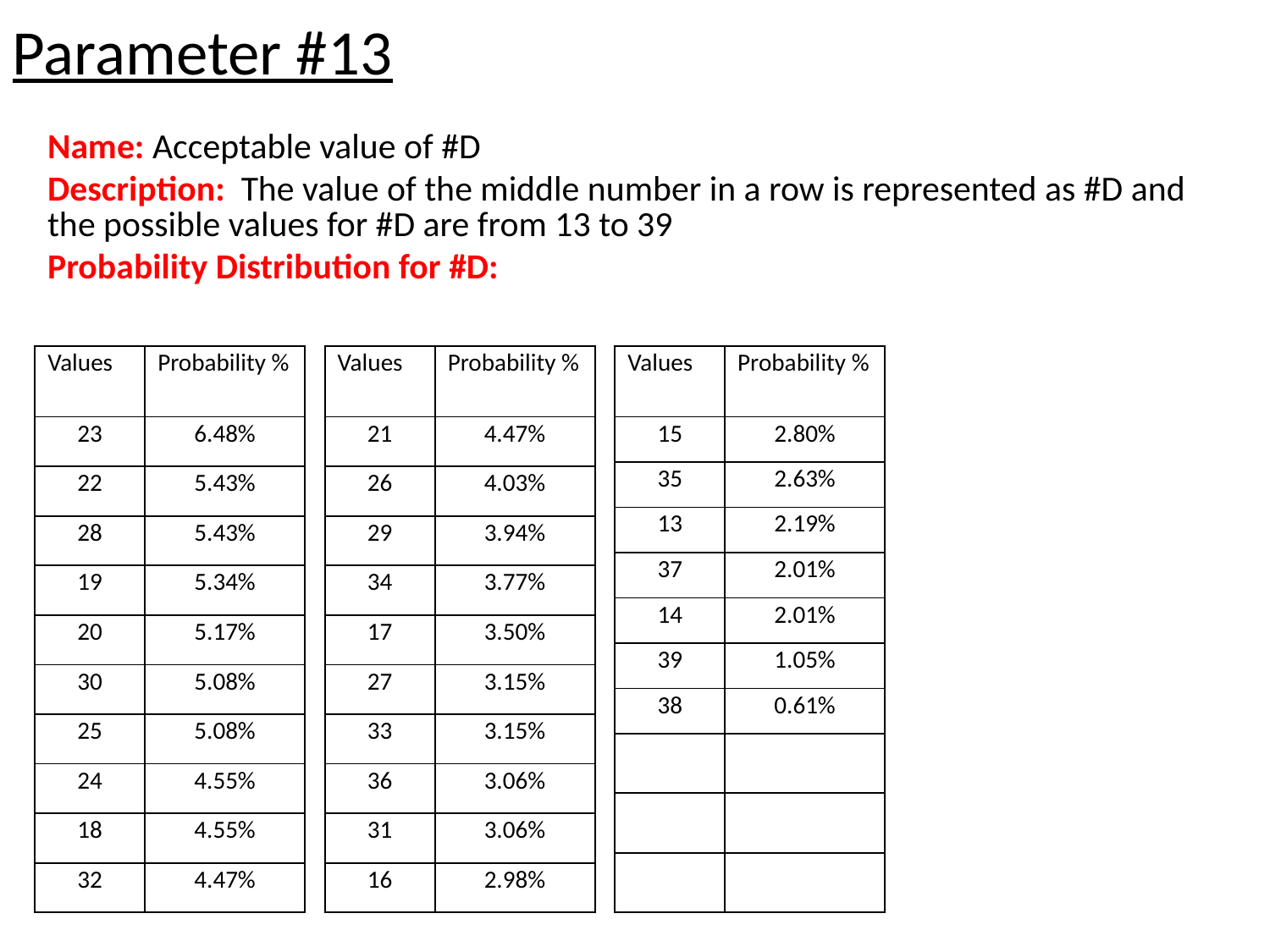

Parameter #13
Name: Acceptable value of #D
Description:  The value of the middle number in a row is represented as #D and the possible values for #D are from 13 to 39
Probability Distribution for #D:
| Values | Probability % |
| --- | --- |
| 23 | 6.48% |
| 22 | 5.43% |
| 28 | 5.43% |
| 19 | 5.34% |
| 20 | 5.17% |
| 30 | 5.08% |
| 25 | 5.08% |
| 24 | 4.55% |
| 18 | 4.55% |
| 32 | 4.47% |
| Values | Probability % |
| --- | --- |
| 21 | 4.47% |
| 26 | 4.03% |
| 29 | 3.94% |
| 34 | 3.77% |
| 17 | 3.50% |
| 27 | 3.15% |
| 33 | 3.15% |
| 36 | 3.06% |
| 31 | 3.06% |
| 16 | 2.98% |
| Values | Probability % |
| --- | --- |
| 15 | 2.80% |
| 35 | 2.63% |
| 13 | 2.19% |
| 37 | 2.01% |
| 14 | 2.01% |
| 39 | 1.05% |
| 38 | 0.61% |
|  |  |
|  |  |
|  |  |